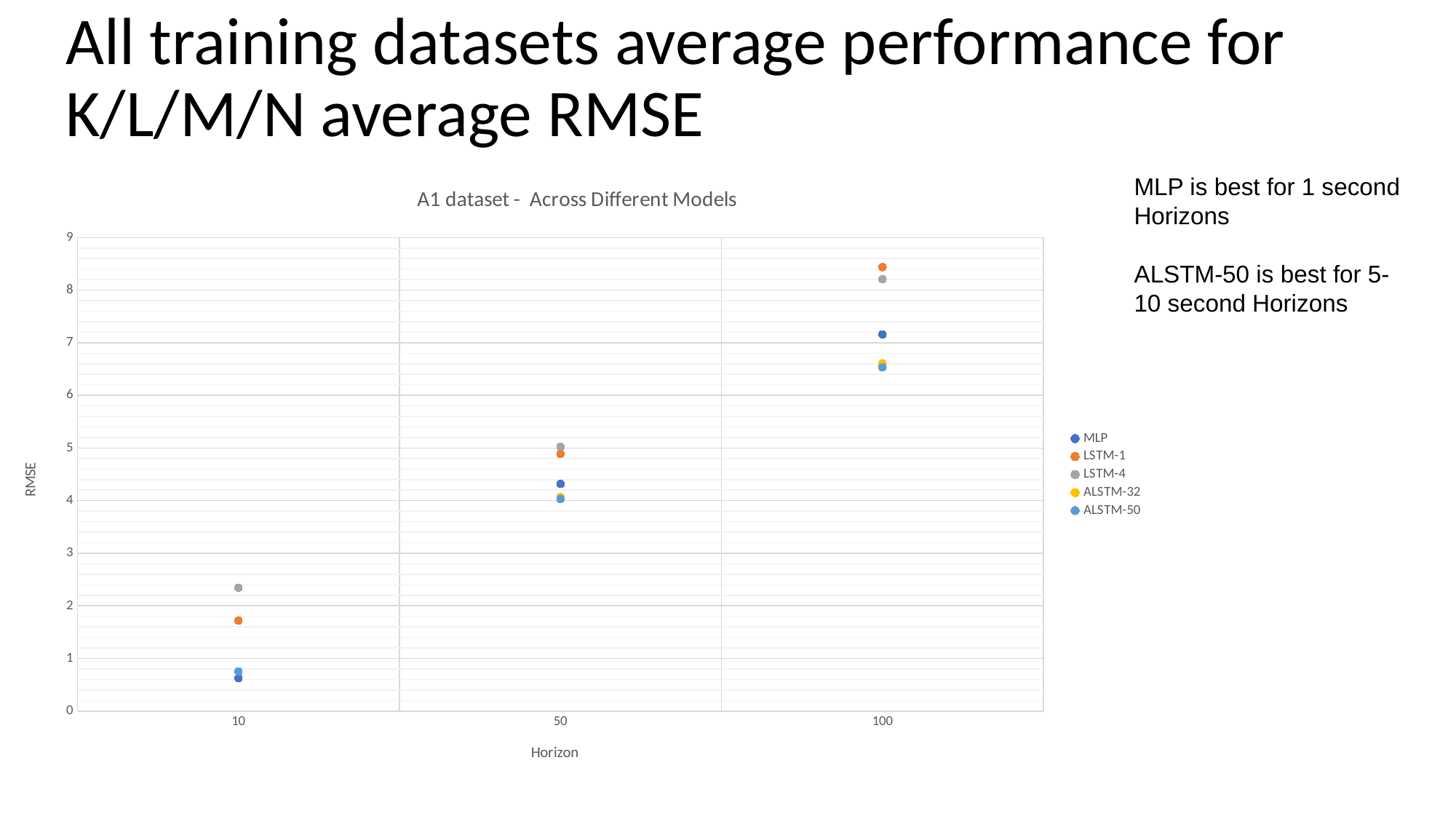

# All training datasets average performance for K/L/M/N average RMSE

### Chart: A1 dataset -  Across Different Models

| Category | MLP | LSTM-1 | LSTM-4 | ALSTM-32 | ALSTM-50 |
|---|---|---|---|---|---|
| 10 | 0.62625 | 1.72 | 2.34625 | 0.755625 | 0.7531249999999998 |
| 50 | 4.31625 | 4.889375 | 5.023125 | 4.066875 | 4.030625 |
| 100 | 7.159375000000001 | 8.438125 | 8.208125 | 6.608125 | 6.5325 |
MLP is best for 1 second Horizons

ALSTM-50 is best for 5-10 second Horizons